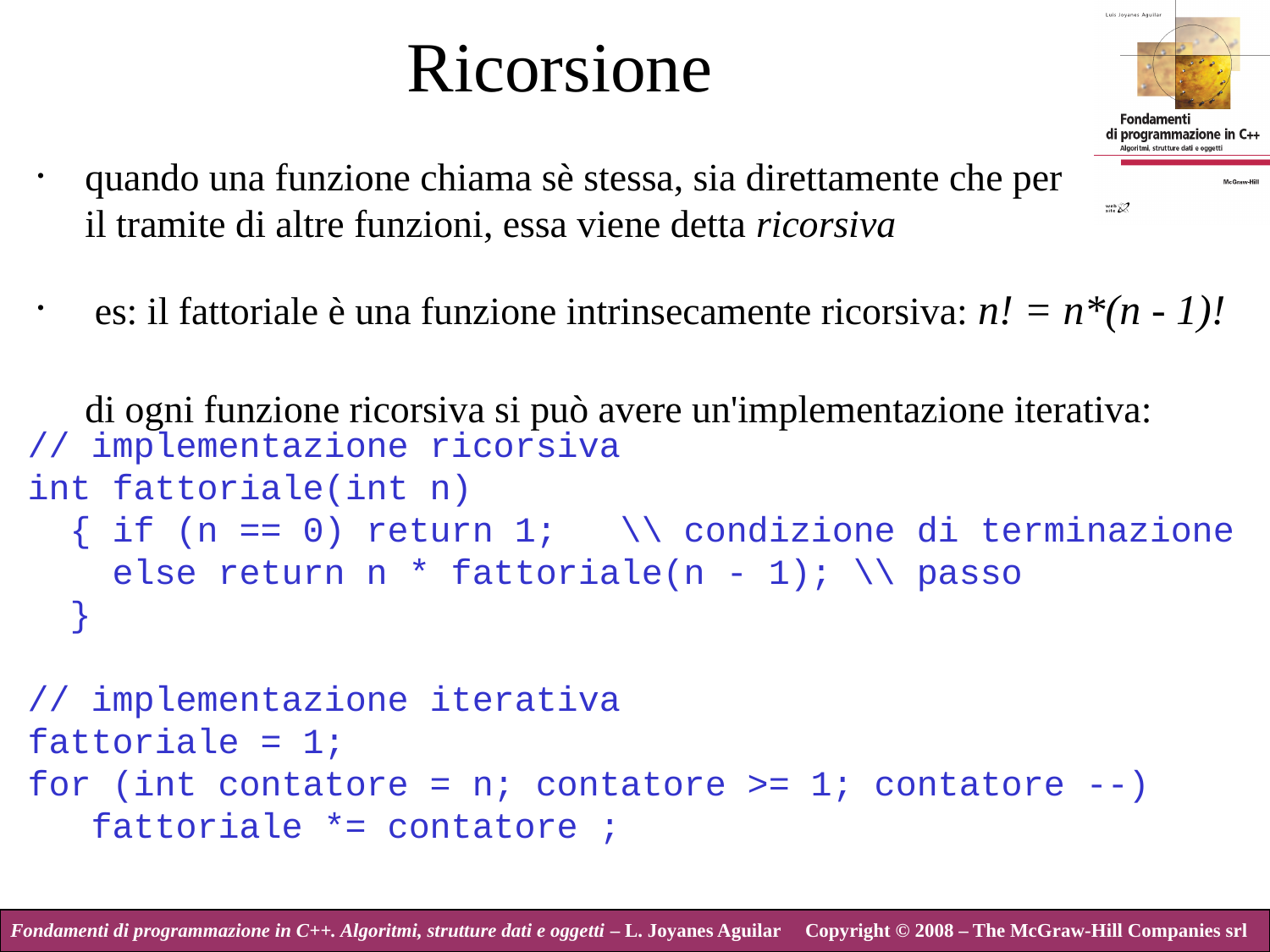

# Ricorsione
quando una funzione chiama sè stessa, sia direttamente che per il tramite di altre funzioni, essa viene detta ricorsiva
 es: il fattoriale è una funzione intrinsecamente ricorsiva: n! = n*(n - 1)!
di ogni funzione ricorsiva si può avere un'implementazione iterativa:
// implementazione ricorsiva
int fattoriale(int n)
  { if (n == 0) return 1;   \\ condizione di terminazione
    else return n * fattoriale(n - 1); \\ passo
  }
// implementazione iterativa
fattoriale = 1;
for (int contatore = n; contatore >= 1; contatore --)
   fattoriale *= contatore ;